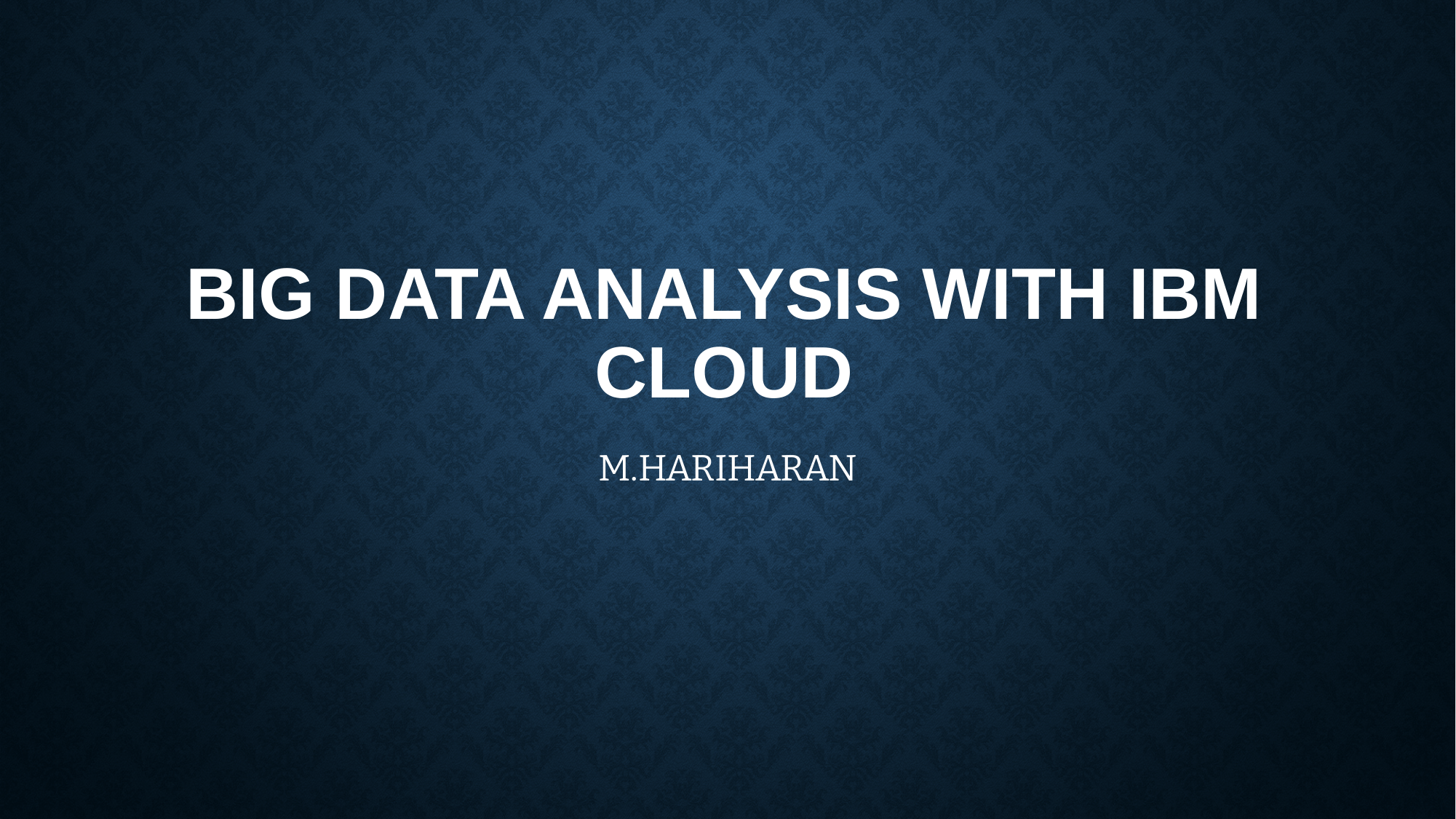

# Big Data Analysis with IBM Cloud
M.HARIHARAN